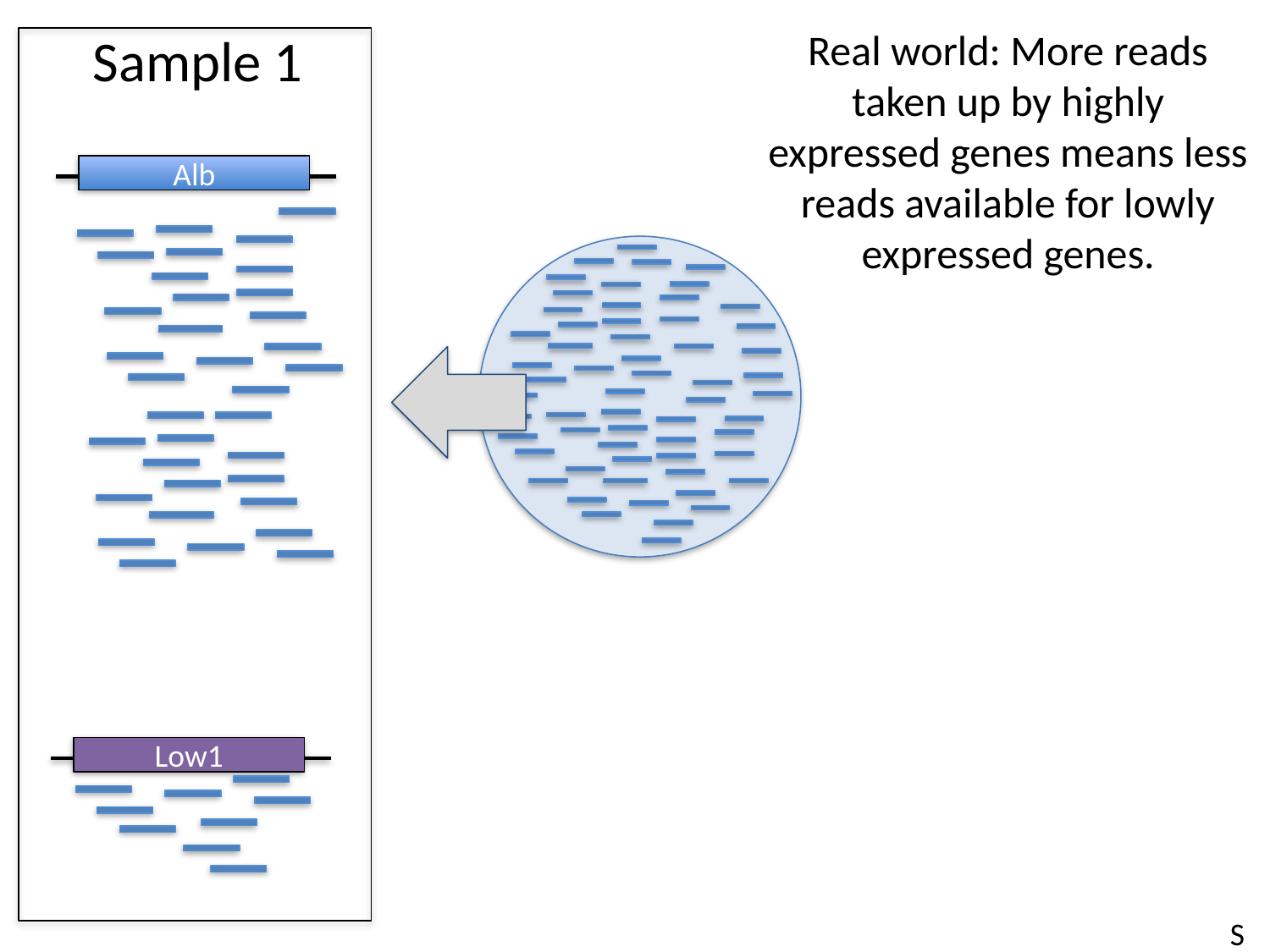

Real world: More reads taken up by highly expressed genes means less reads available for lowly expressed genes.
Sample 1

Alb

Low1

S